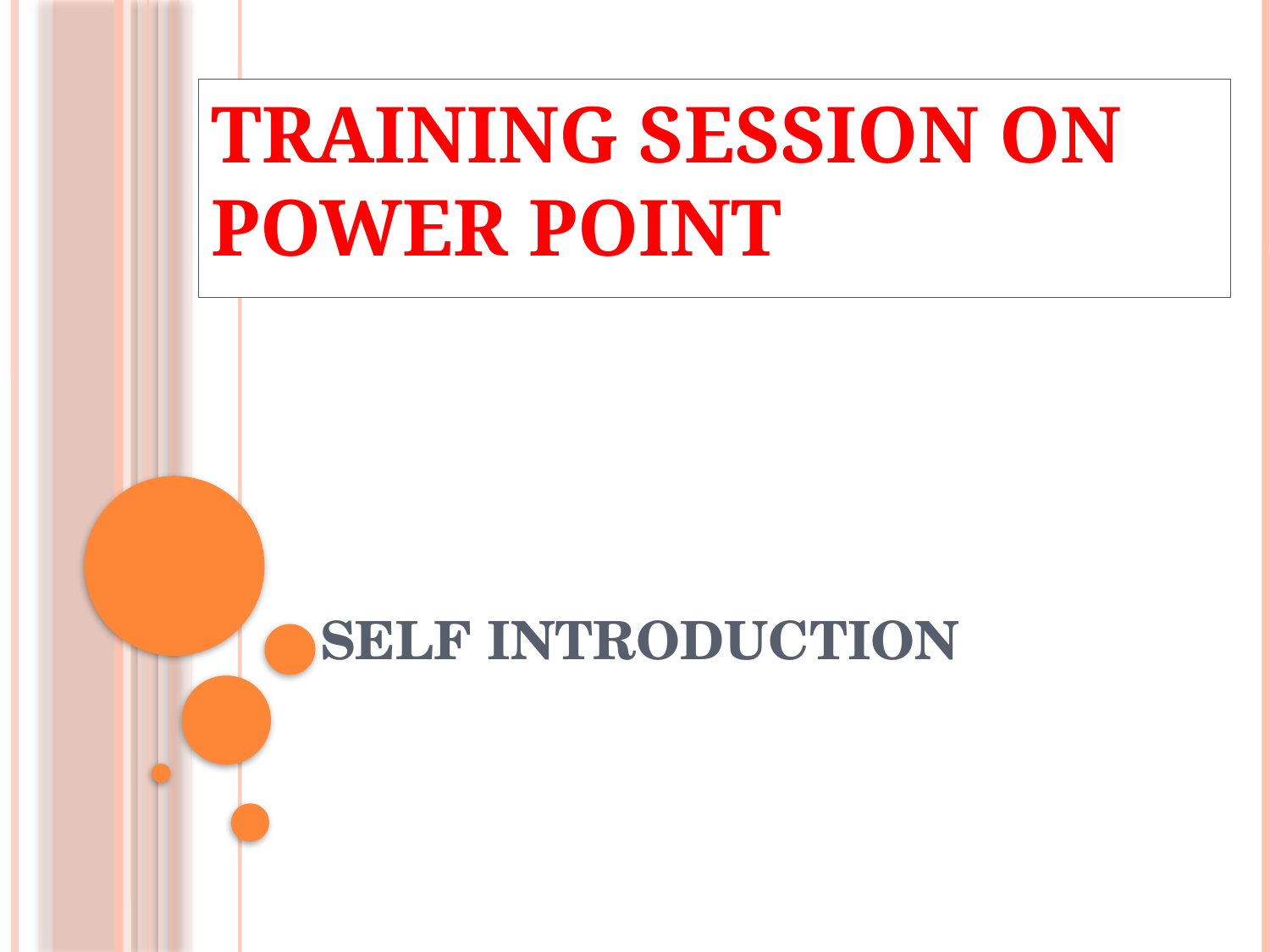

TRAINING SESSION ON POWER POINT
# Self Introduction